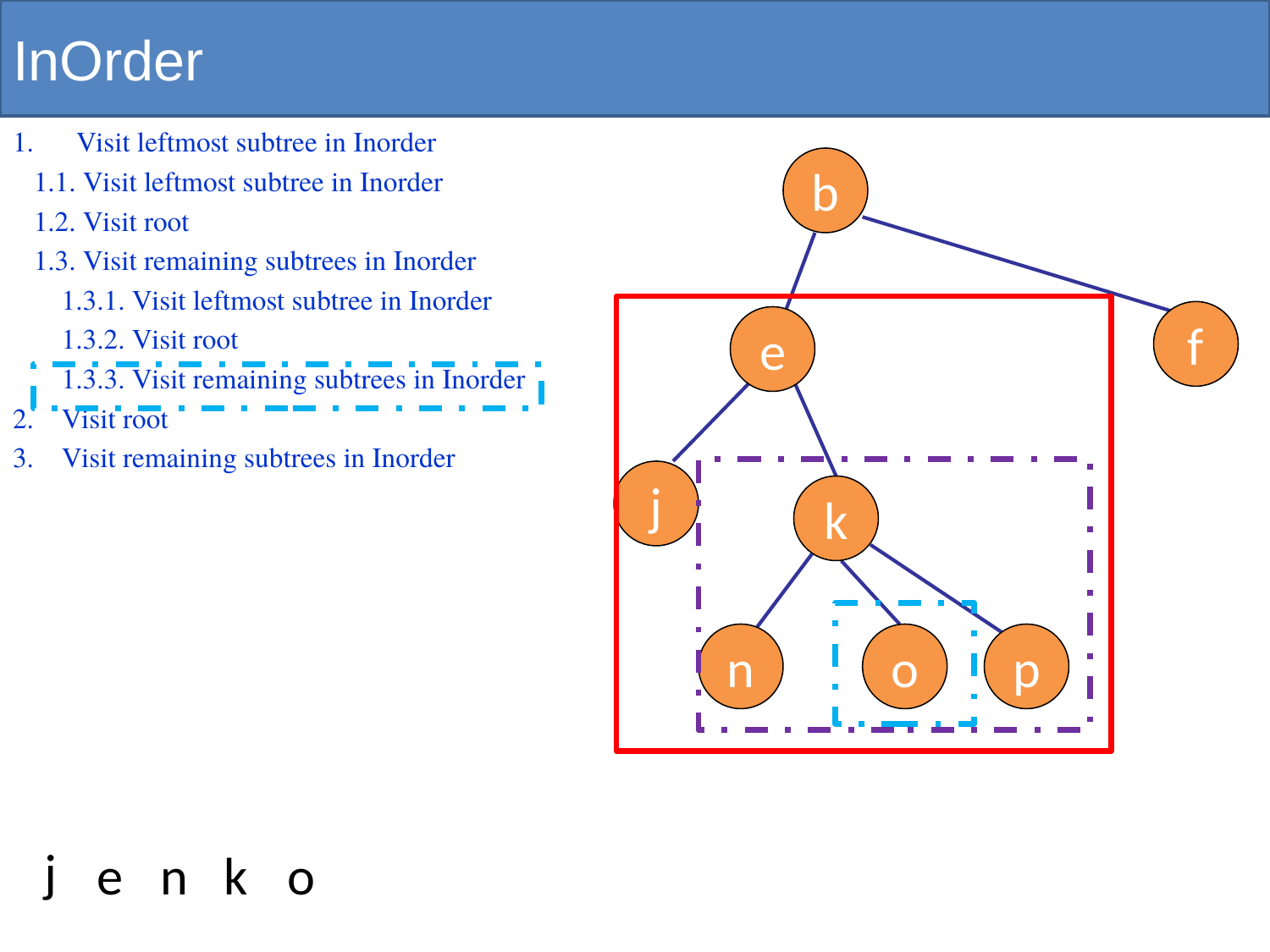

# InOrder
Visit leftmost subtree in Inorder
   1.1. Visit leftmost subtree in Inorder
   1.2. Visit root
   1.3. Visit remaining subtrees in Inorder
       1.3.1. Visit leftmost subtree in Inorder
       1.3.2. Visit root
       1.3.3. Visit remaining subtrees in Inorder
2.    Visit root
3.    Visit remaining subtrees in Inorder

b

f
e

j
k

n
o
p
j
e
n
k
o